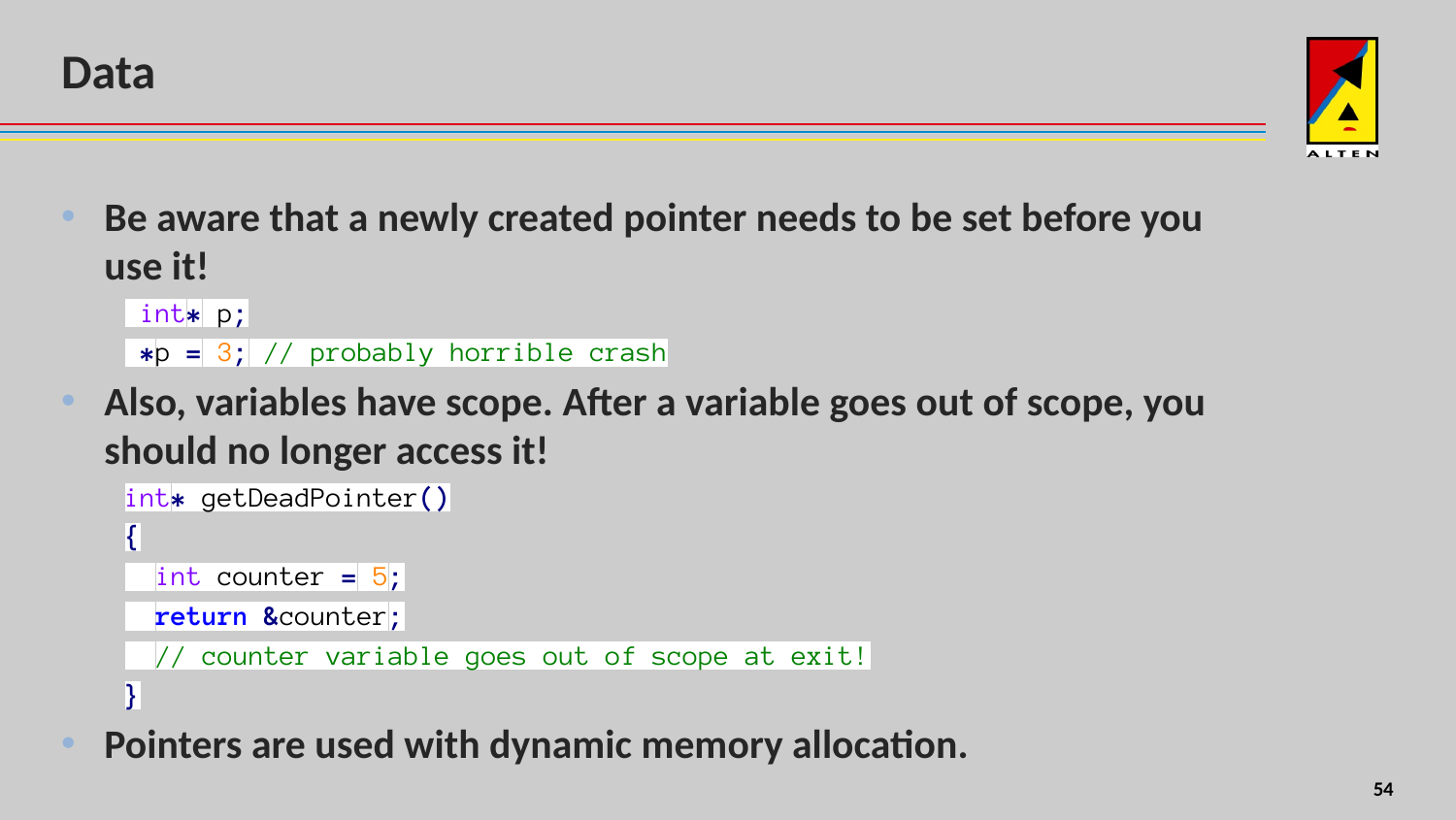

# Data
Be aware that a newly created pointer needs to be set before you use it!
 int* p;
 *p = 3; // probably horrible crash
Also, variables have scope. After a variable goes out of scope, you should no longer access it!
int* getDeadPointer()
{
  int counter = 5;
  return &counter;
  // counter variable goes out of scope at exit!
}
Pointers are used with dynamic memory allocation.
54